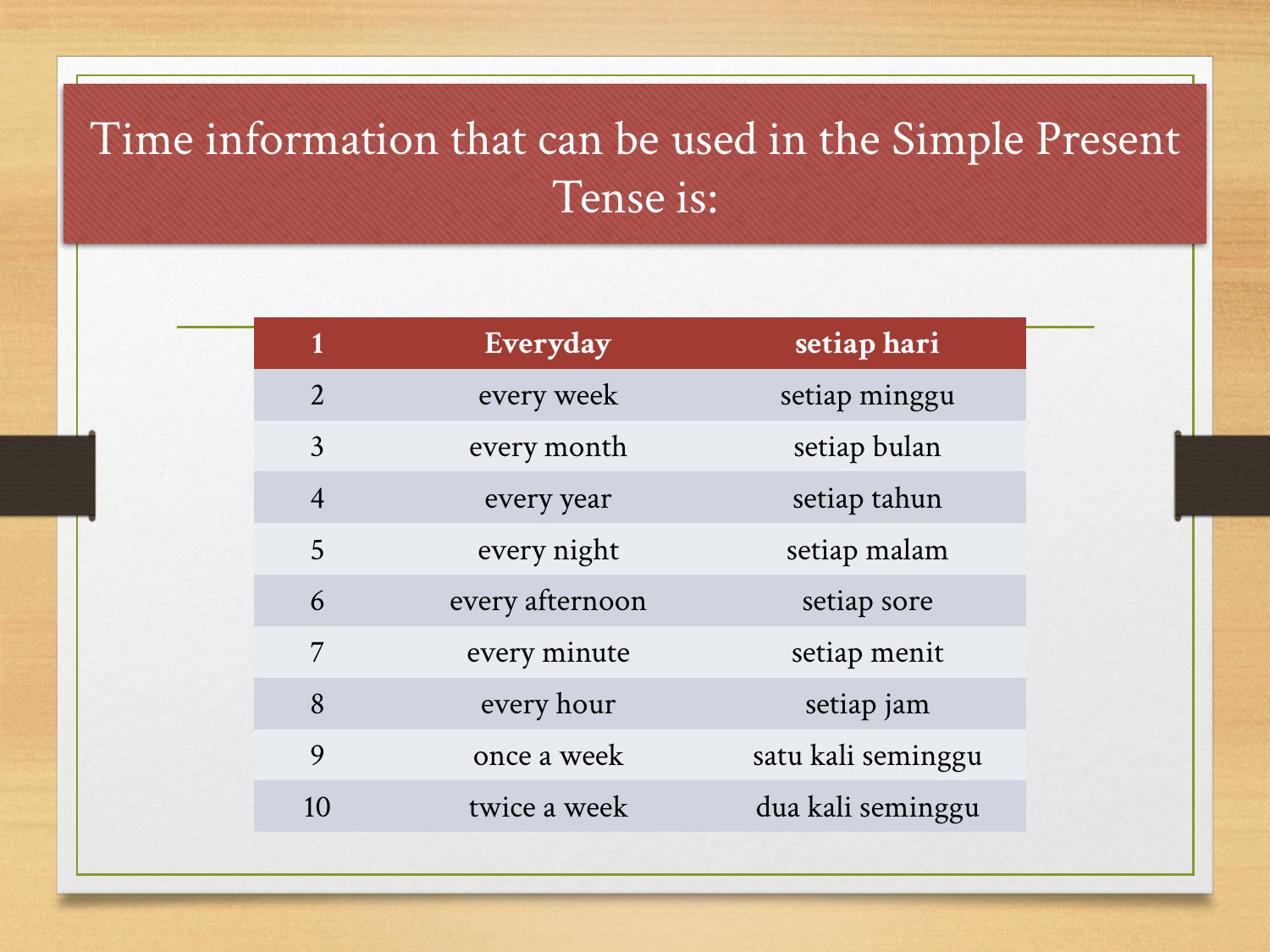

# Time information that can be used in the Simple Present Tense is:
| 1 | Everyday | setiap hari |
| --- | --- | --- |
| 2 | every week | setiap minggu |
| 3 | every month | setiap bulan |
| 4 | every year | setiap tahun |
| 5 | every night | setiap malam |
| 6 | every afternoon | setiap sore |
| 7 | every minute | setiap menit |
| 8 | every hour | setiap jam |
| 9 | once a week | satu kali seminggu |
| 10 | twice a week | dua kali seminggu |